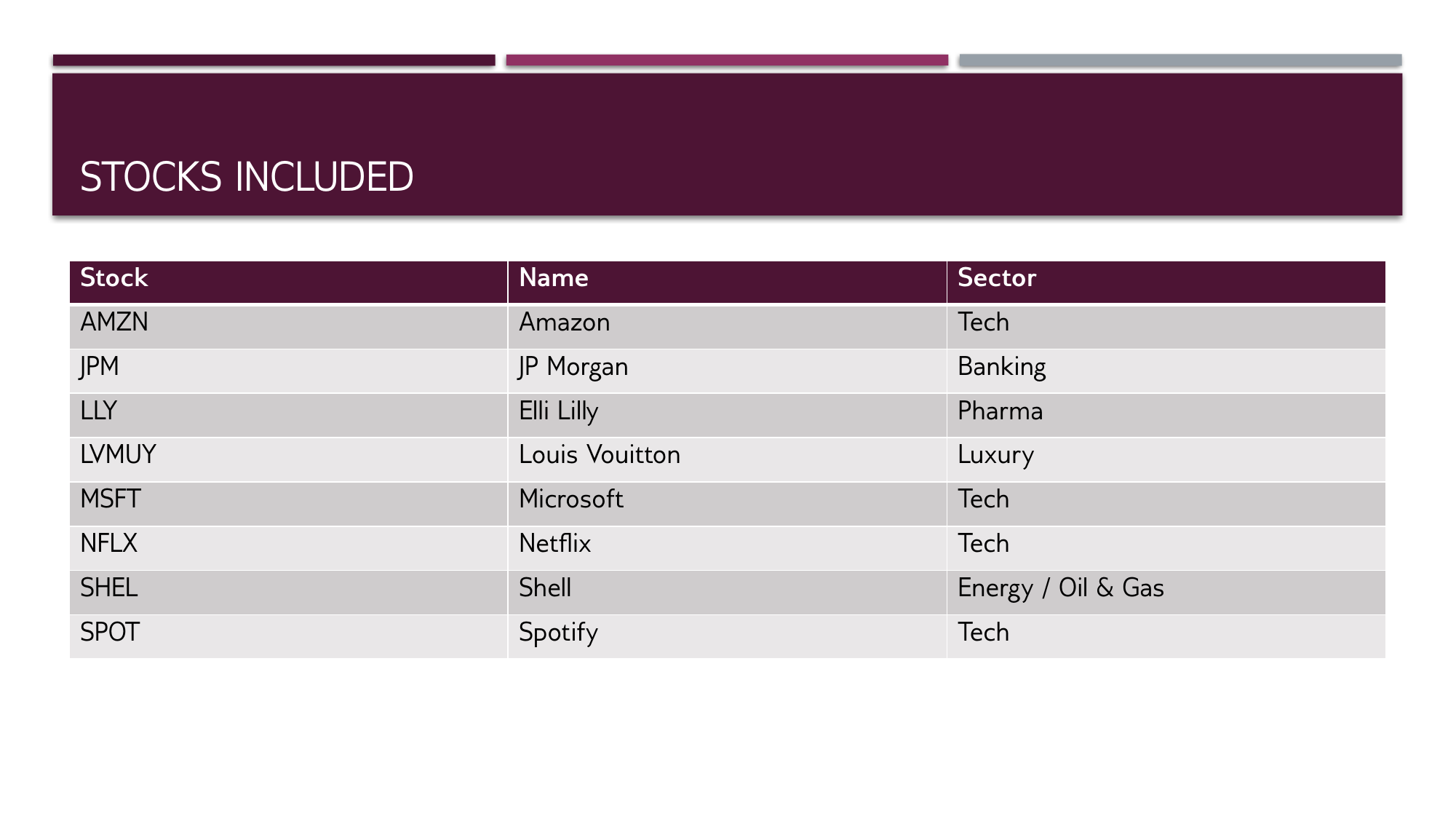

# Stocks Included
| Stock | Name | Sector |
| --- | --- | --- |
| AMZN | Amazon | Tech |
| JPM | JP Morgan | Banking |
| LLY | Elli Lilly | Pharma |
| LVMUY | Louis Vouitton | Luxury |
| MSFT | Microsoft | Tech |
| NFLX | Netflix | Tech |
| SHEL | Shell | Energy / Oil & Gas |
| SPOT | Spotify | Tech |